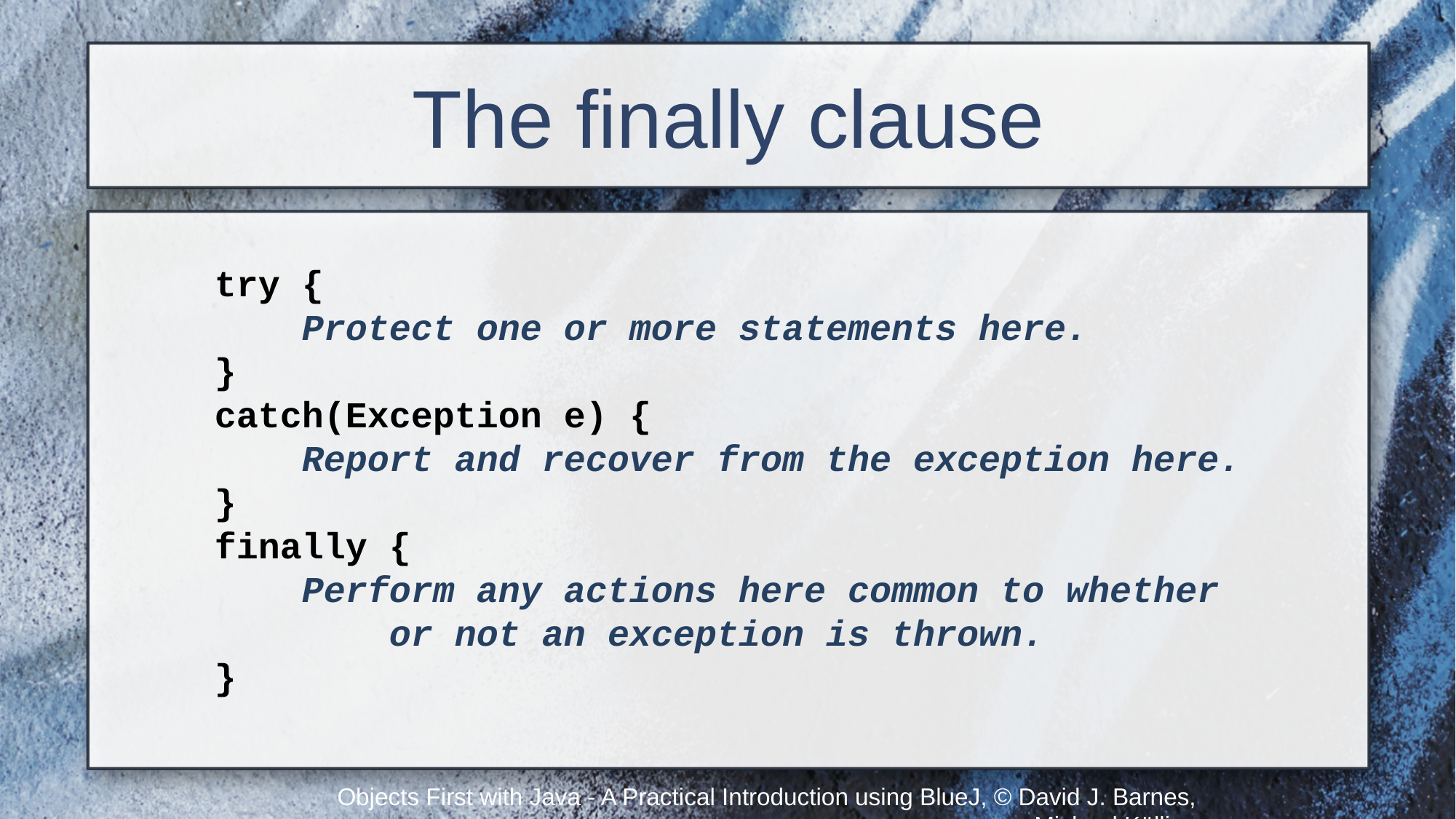

# The finally clause
try {
    Protect one or more statements here.
}
catch(Exception e) {
    Report and recover from the exception here.
}
finally {
    Perform any actions here common to whether
        or not an exception is thrown.
}